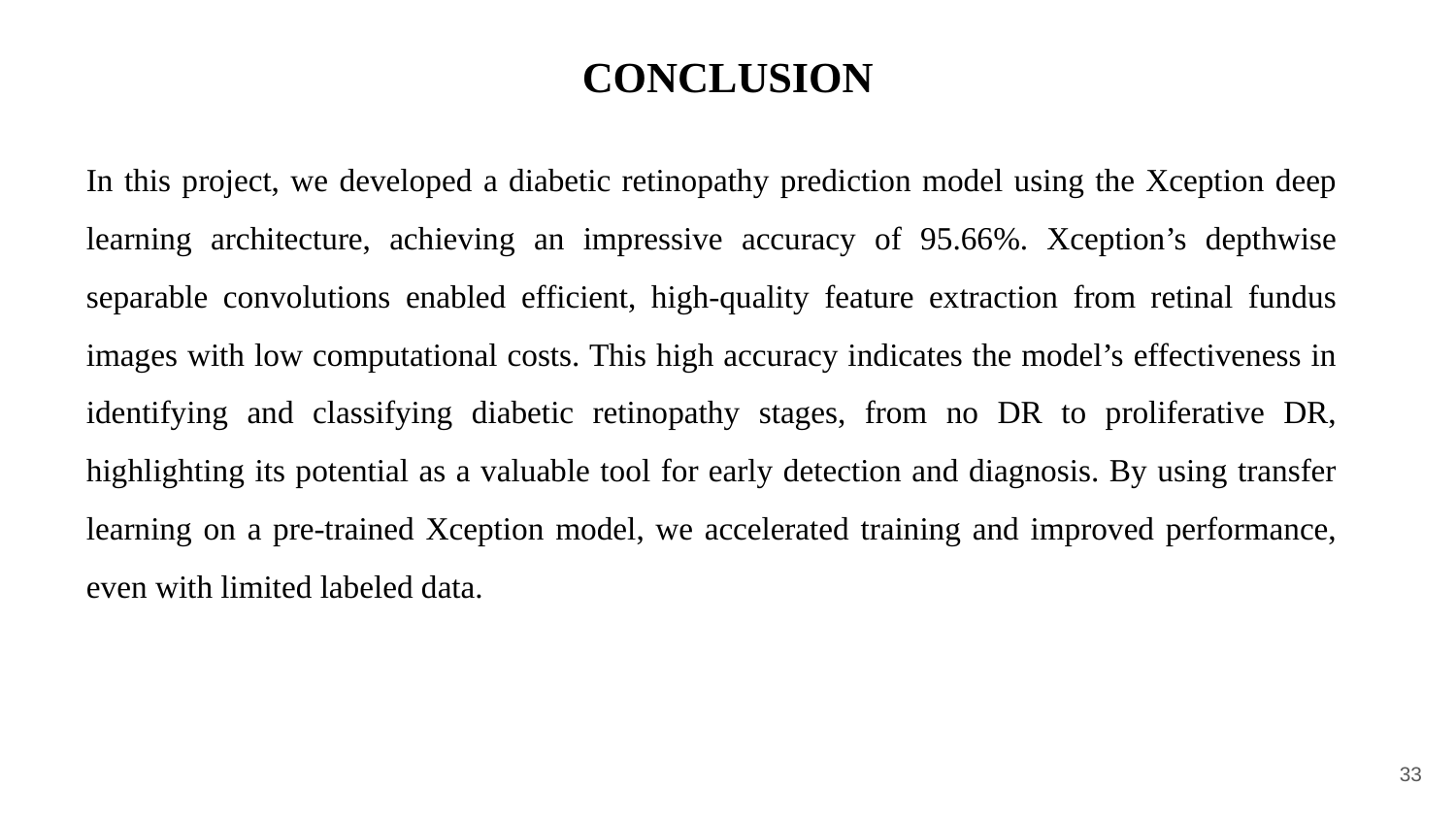

# CONCLUSION
In this project, we developed a diabetic retinopathy prediction model using the Xception deep learning architecture, achieving an impressive accuracy of 95.66%. Xception’s depthwise separable convolutions enabled efficient, high-quality feature extraction from retinal fundus images with low computational costs. This high accuracy indicates the model’s effectiveness in identifying and classifying diabetic retinopathy stages, from no DR to proliferative DR, highlighting its potential as a valuable tool for early detection and diagnosis. By using transfer learning on a pre-trained Xception model, we accelerated training and improved performance, even with limited labeled data.
33